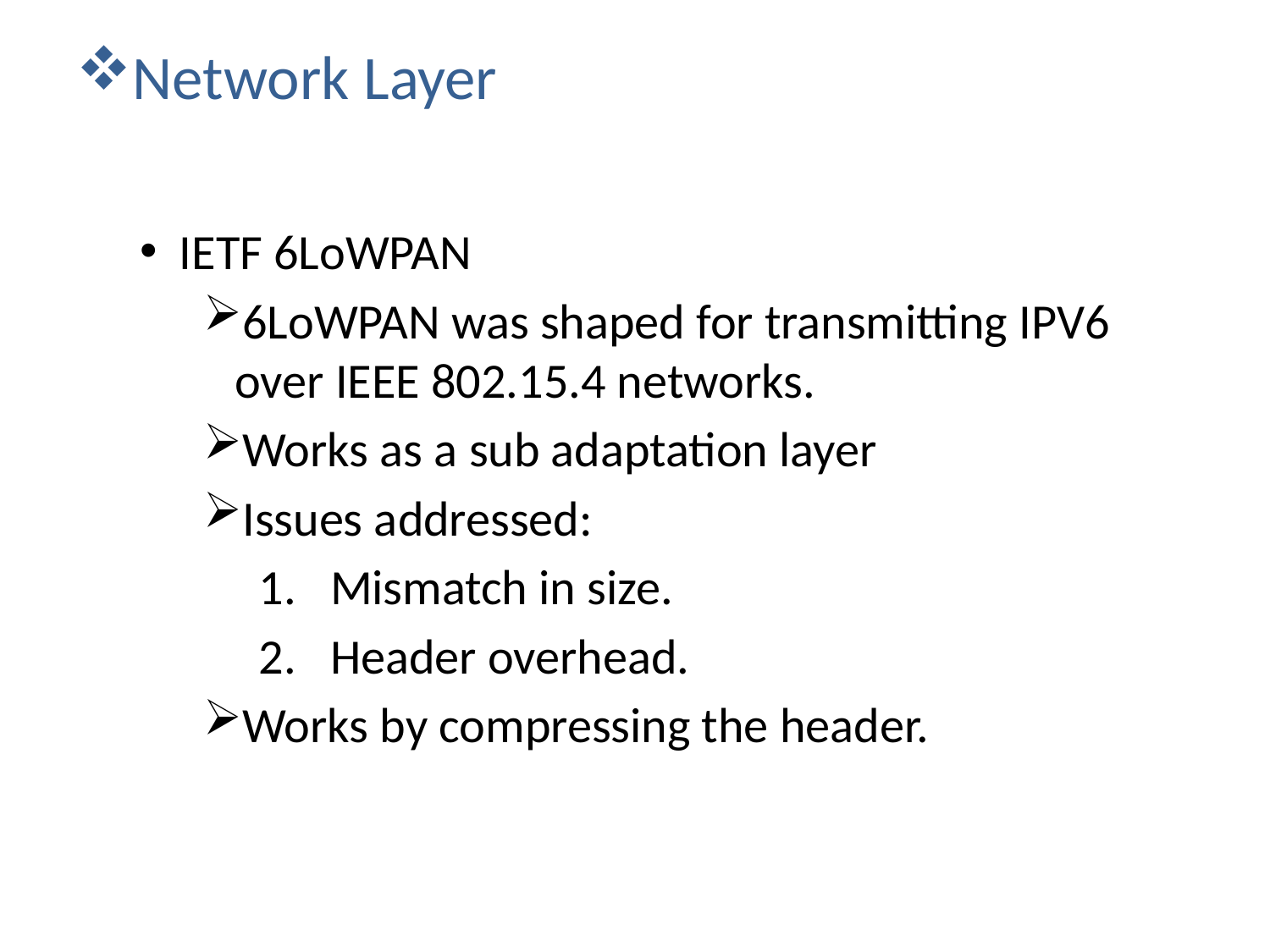

Network Layer

IETF 6LoWPAN
6LoWPAN was shaped for transmitting IPV6 over IEEE 802.15.4 networks.
Works as a sub adaptation layer
Issues addressed:
Mismatch in size.
Header overhead.
Works by compressing the header.